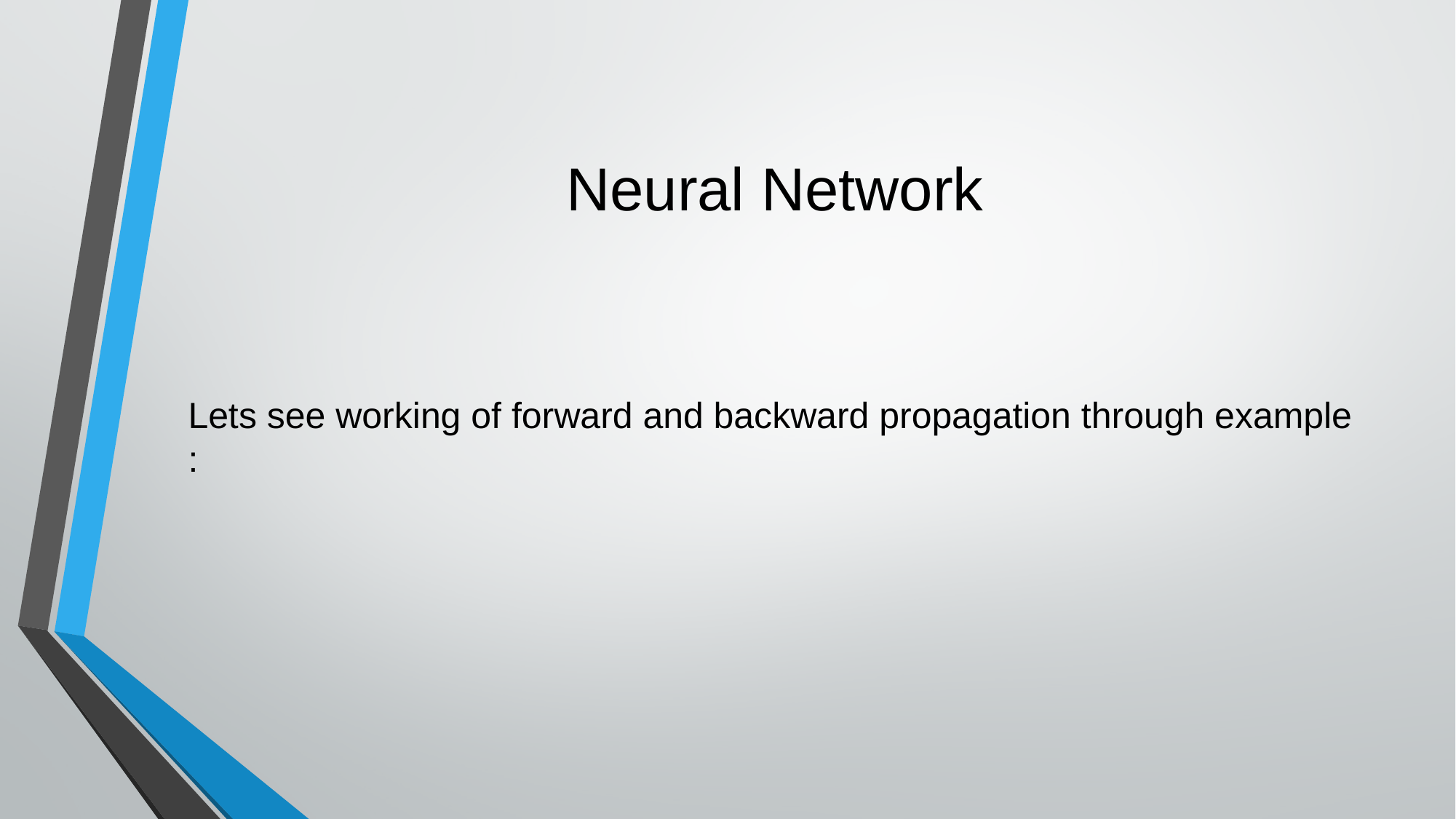

# Neural Network
Lets see working of forward and backward propagation through example :